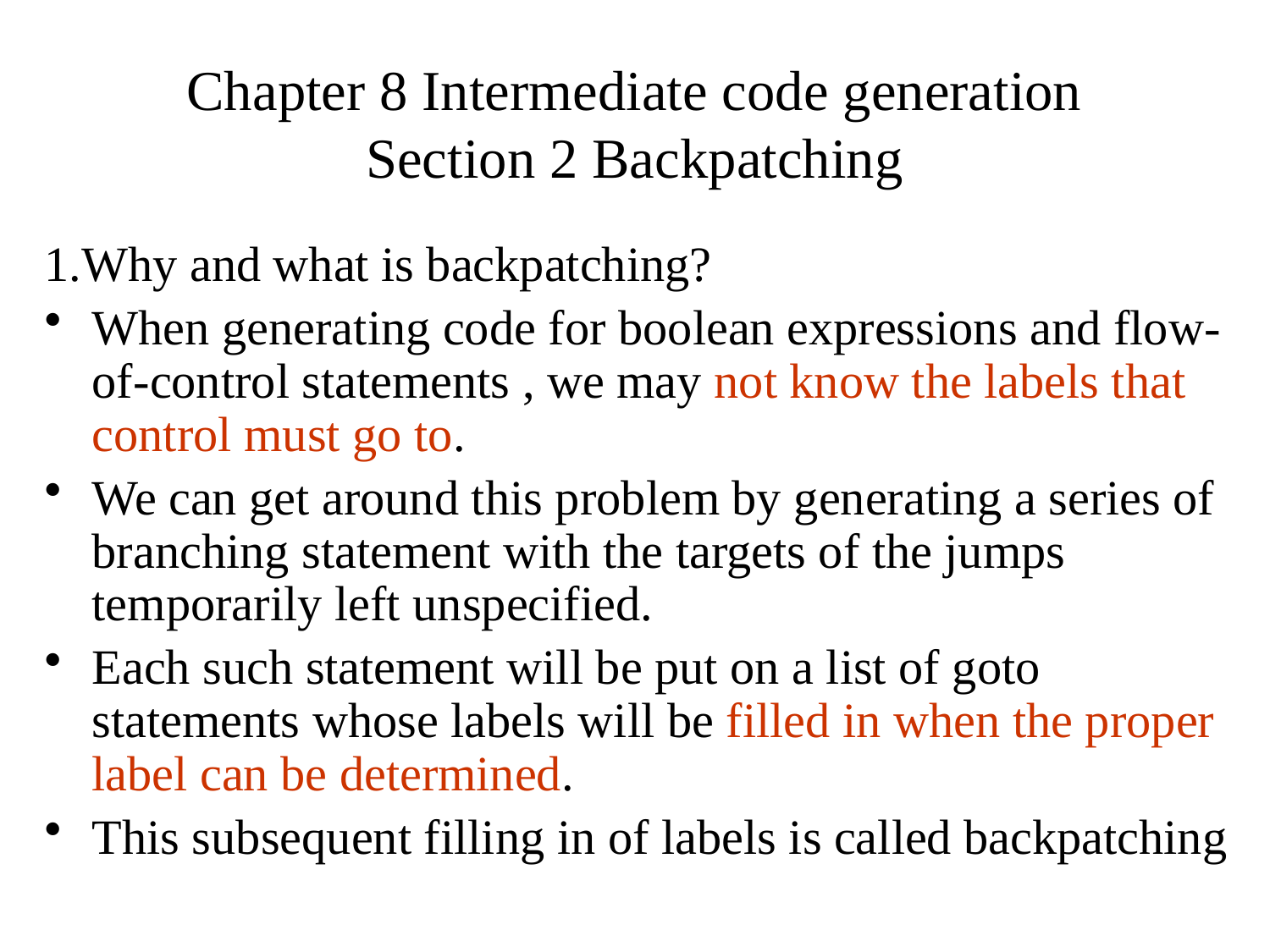

# Chapter 8 Intermediate code generation Section 2 Backpatching
1.Why and what is backpatching?
When generating code for boolean expressions and flow-of-control statements , we may not know the labels that control must go to.
We can get around this problem by generating a series of branching statement with the targets of the jumps temporarily left unspecified.
Each such statement will be put on a list of goto statements whose labels will be filled in when the proper label can be determined.
This subsequent filling in of labels is called backpatching